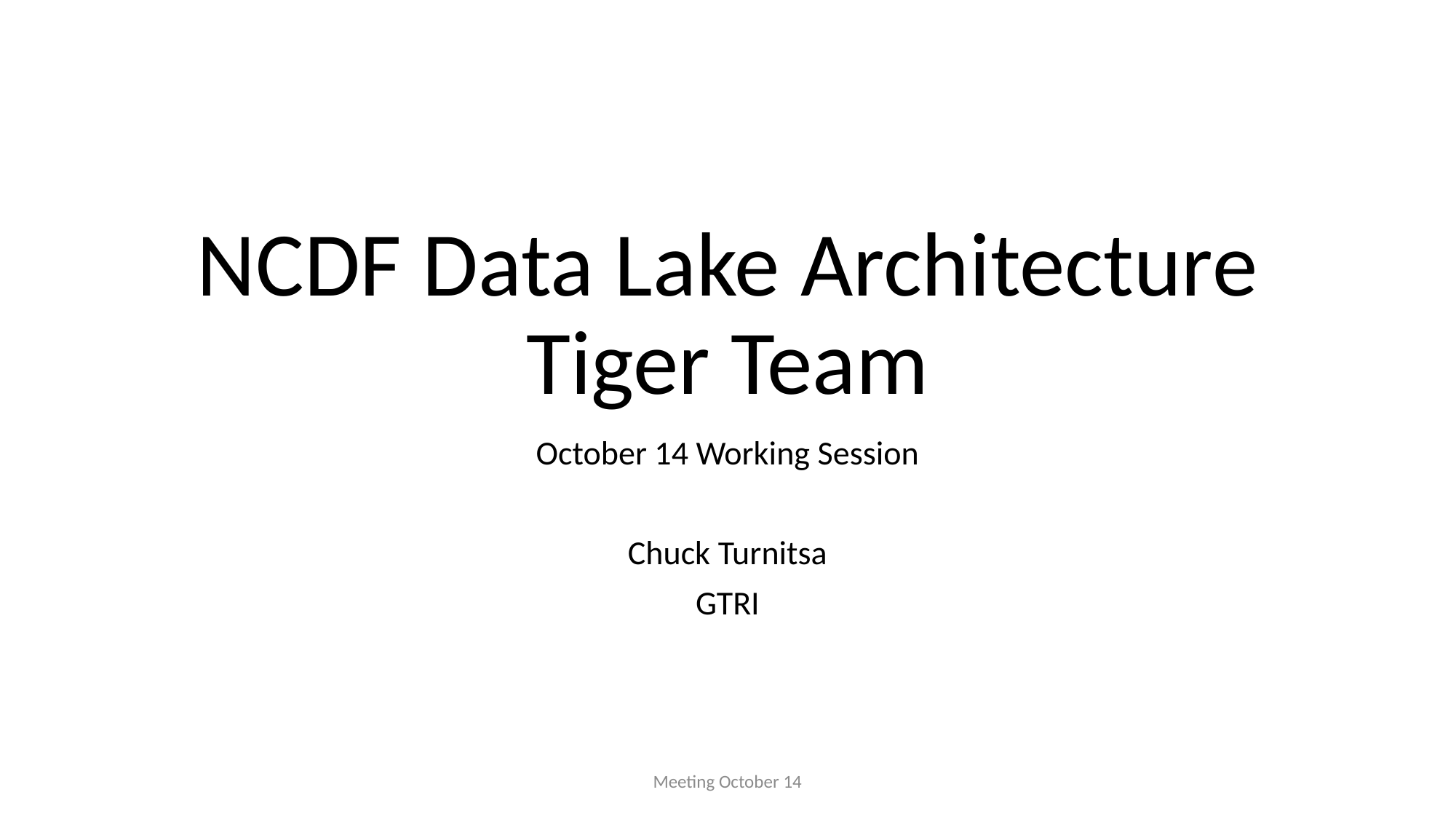

# NCDF Data Lake Architecture Tiger Team
October 14 Working Session

Chuck Turnitsa
GTRI
Meeting October 14